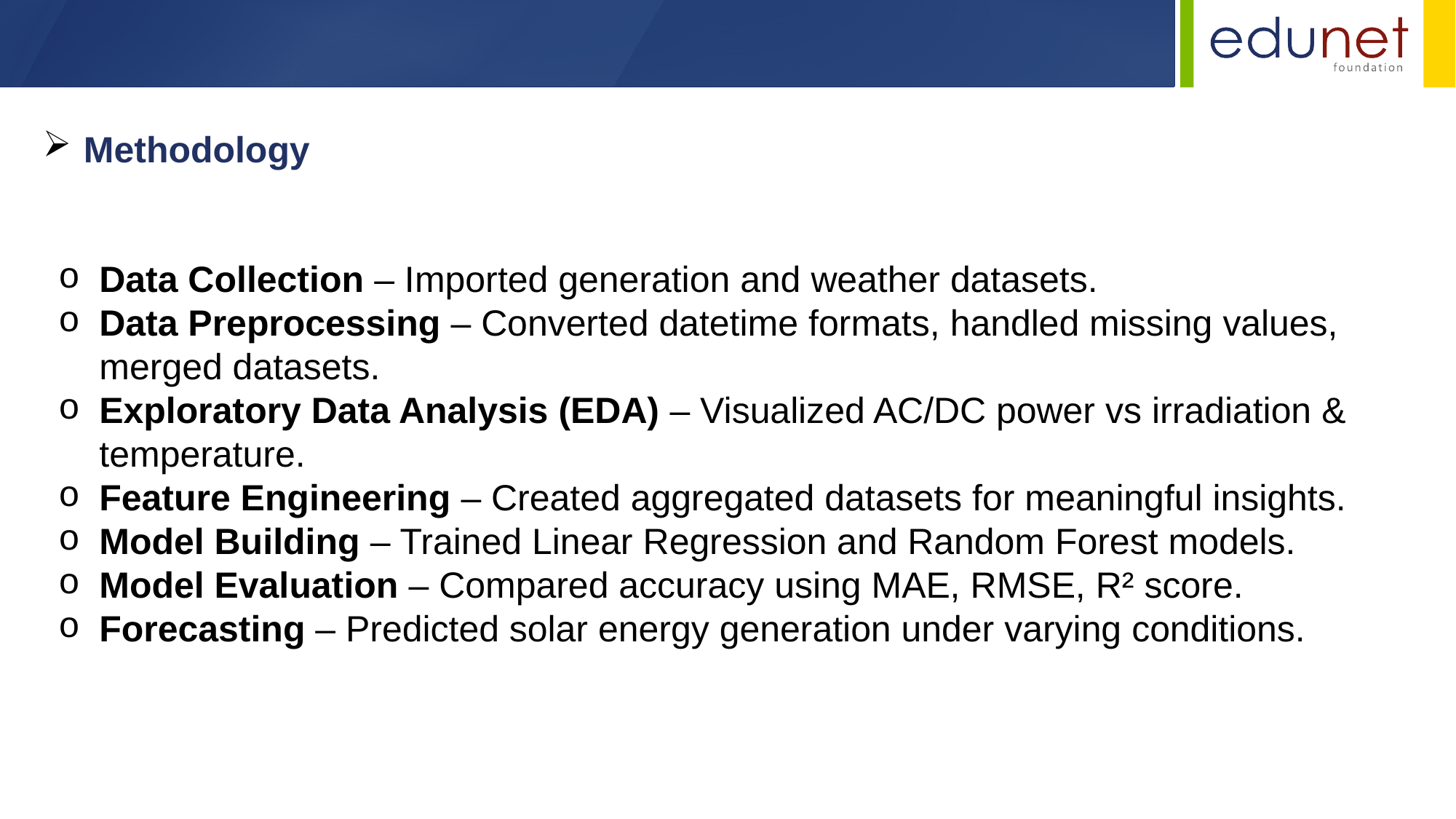

Methodology
Data Collection – Imported generation and weather datasets.
Data Preprocessing – Converted datetime formats, handled missing values, merged datasets.
Exploratory Data Analysis (EDA) – Visualized AC/DC power vs irradiation & temperature.
Feature Engineering – Created aggregated datasets for meaningful insights.
Model Building – Trained Linear Regression and Random Forest models.
Model Evaluation – Compared accuracy using MAE, RMSE, R² score.
Forecasting – Predicted solar energy generation under varying conditions.